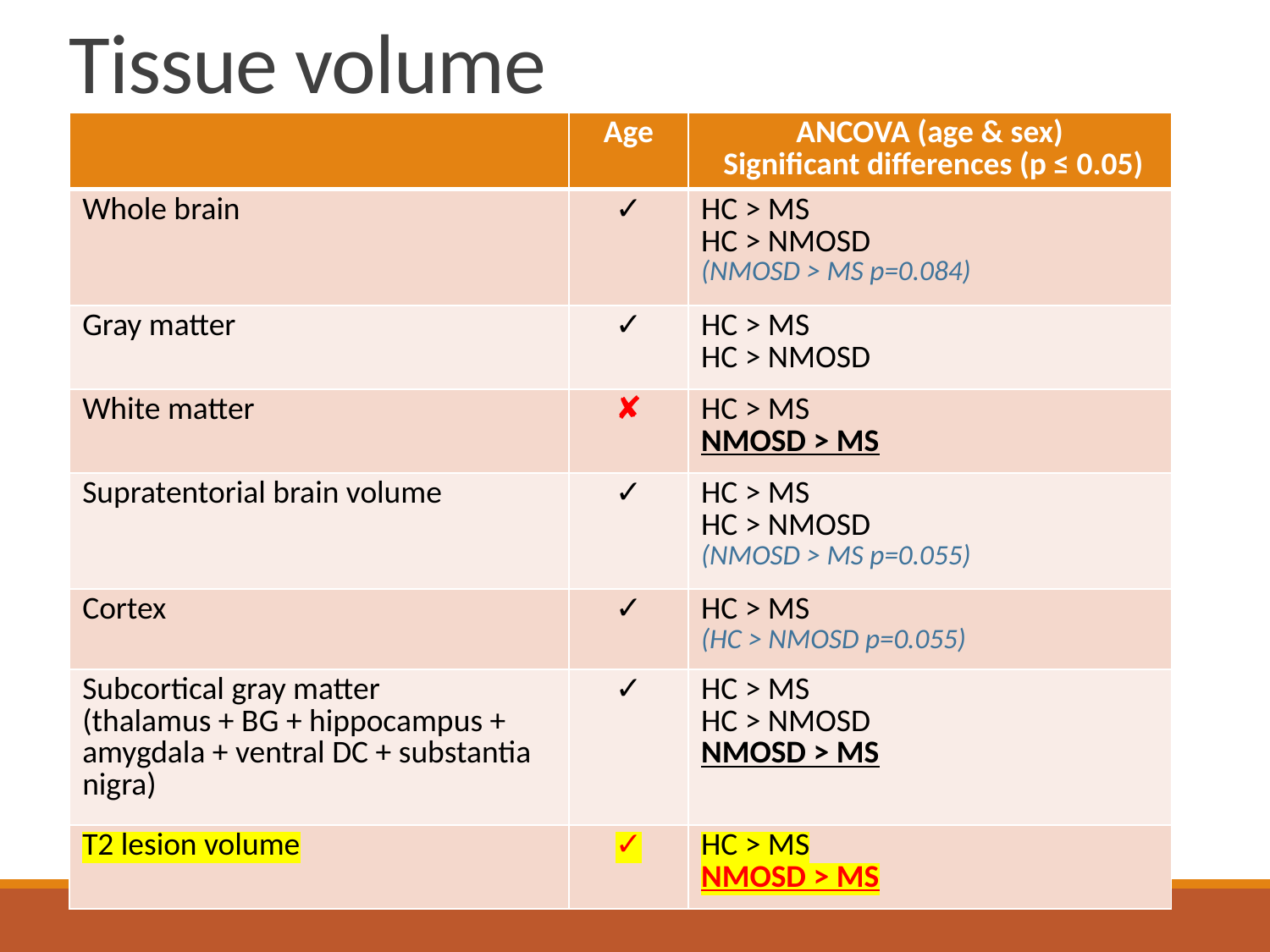

# Tissue volume
|  | Age | ANCOVA (age & sex) Significant differences (p ≤ 0.05) |
| --- | --- | --- |
| Whole brain | ✓ | HC > MS HC > NMOSD (NMOSD > MS p=0.084) |
| Gray matter | ✓ | HC > MS HC > NMOSD |
| White matter | ✘ | HC > MS NMOSD > MS |
| Supratentorial brain volume | ✓ | HC > MS HC > NMOSD (NMOSD > MS p=0.055) |
| Cortex | ✓ | HC > MS (HC > NMOSD p=0.055) |
| Subcortical gray matter (thalamus + BG + hippocampus + amygdala + ventral DC + substantia nigra) | ✓ | HC > MS HC > NMOSD NMOSD > MS |
| T2 lesion volume | ✓ | HC > MS NMOSD > MS |